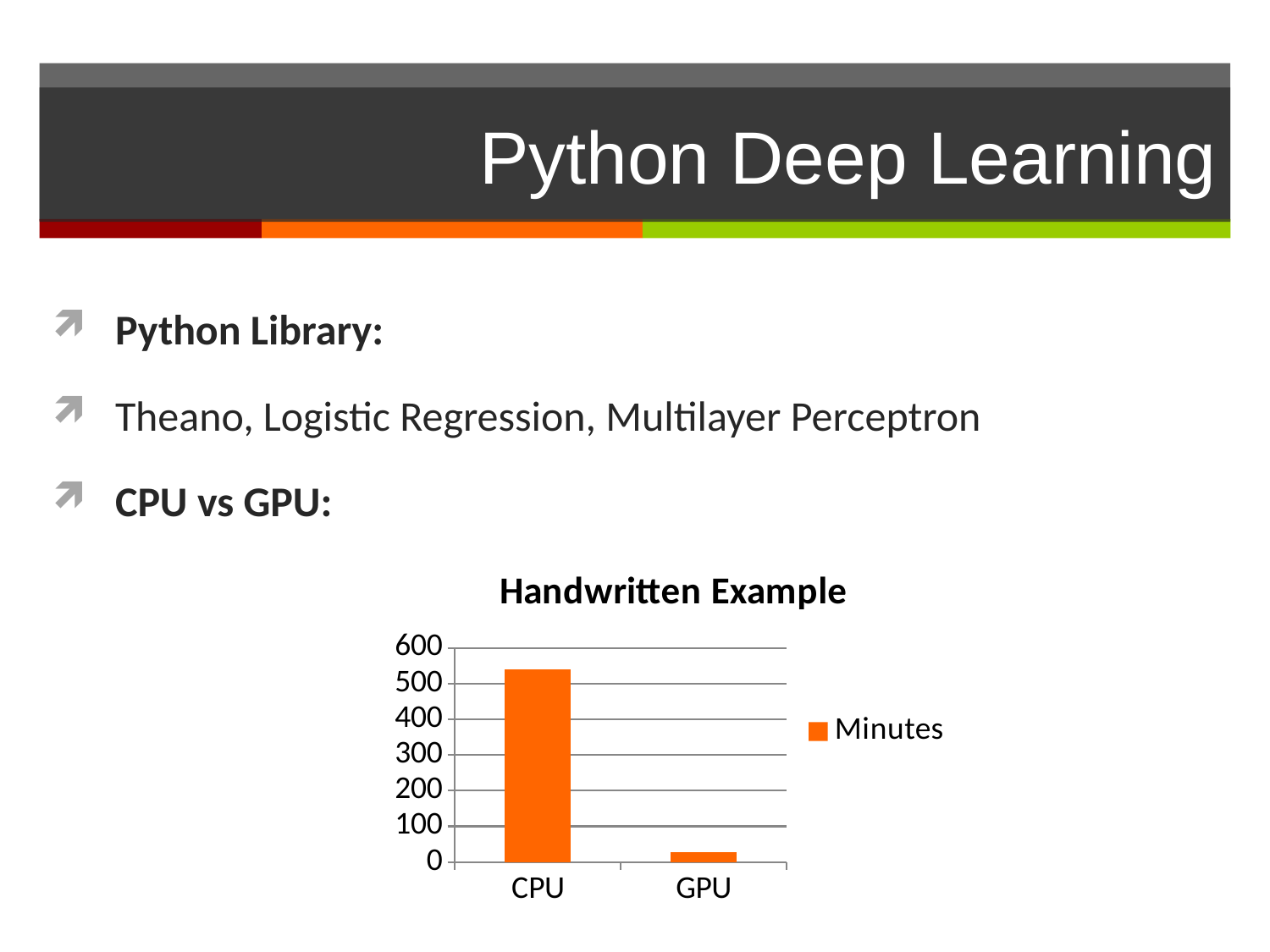

# Python Deep Learning
Python Library:
Theano, Logistic Regression, Multilayer Perceptron
CPU vs GPU:

### Chart: Handwritten Example

| Category | Minutes |
|---|---|
| CPU | 540.0 |
| GPU | 27.0 |